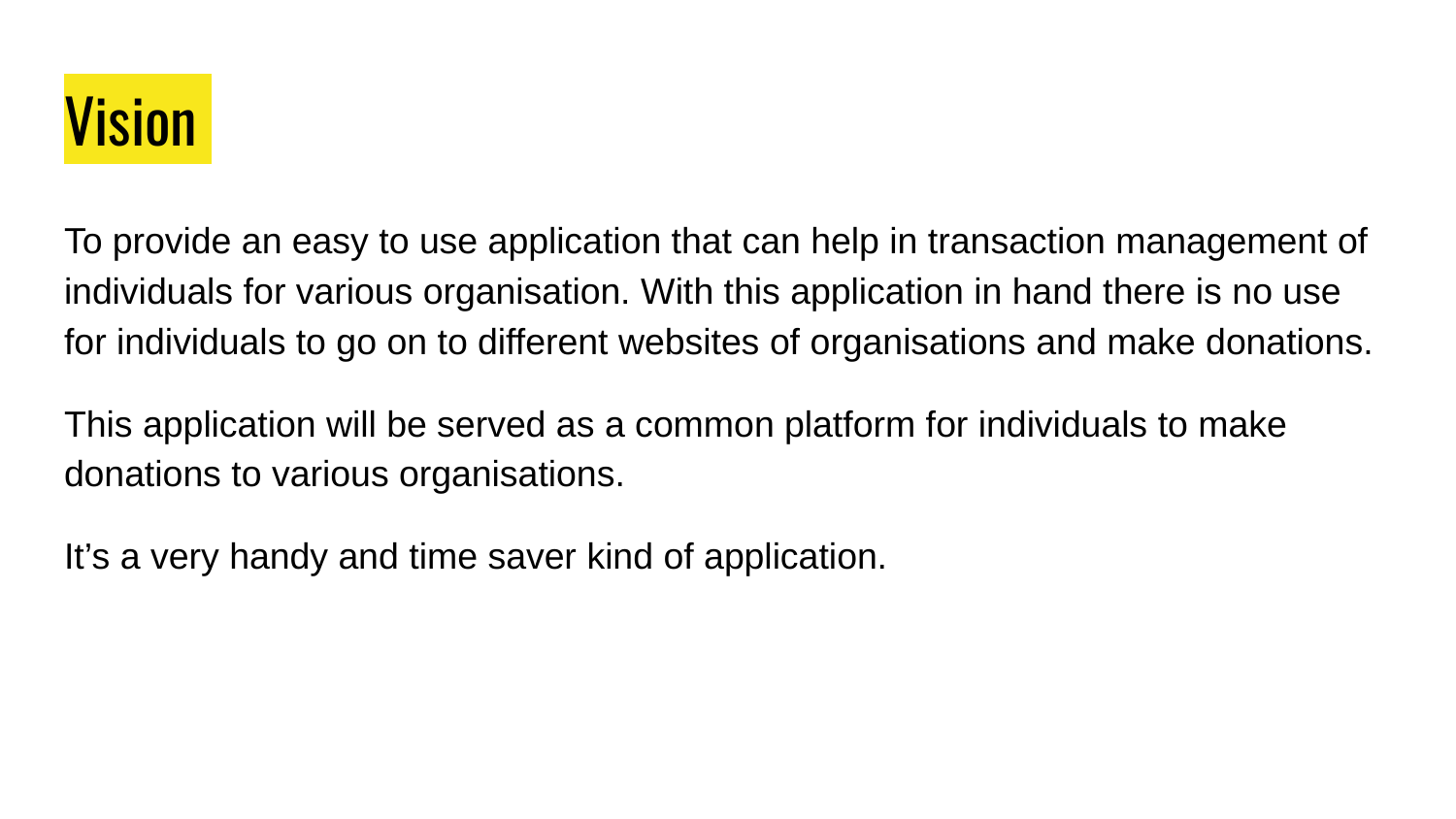

# Vision
To provide an easy to use application that can help in transaction management of individuals for various organisation. With this application in hand there is no use for individuals to go on to different websites of organisations and make donations.
This application will be served as a common platform for individuals to make donations to various organisations.
It’s a very handy and time saver kind of application.